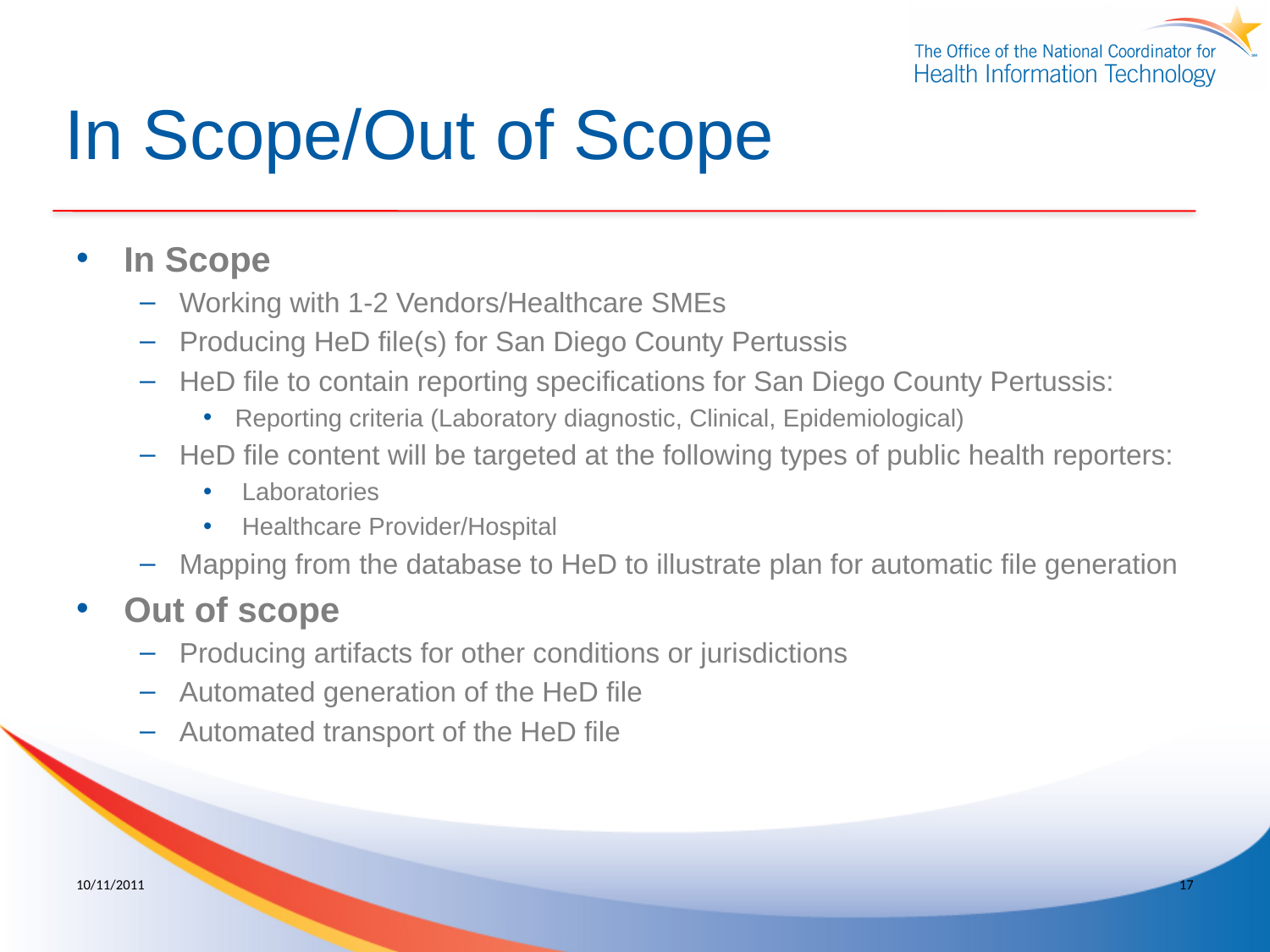

# In Scope/Out of Scope
In Scope
Working with 1-2 Vendors/Healthcare SMEs
Producing HeD file(s) for San Diego County Pertussis
HeD file to contain reporting specifications for San Diego County Pertussis:
Reporting criteria (Laboratory diagnostic, Clinical, Epidemiological)
HeD file content will be targeted at the following types of public health reporters:
 Laboratories
 Healthcare Provider/Hospital
Mapping from the database to HeD to illustrate plan for automatic file generation
Out of scope
Producing artifacts for other conditions or jurisdictions
Automated generation of the HeD file
Automated transport of the HeD file
10/11/2011
17